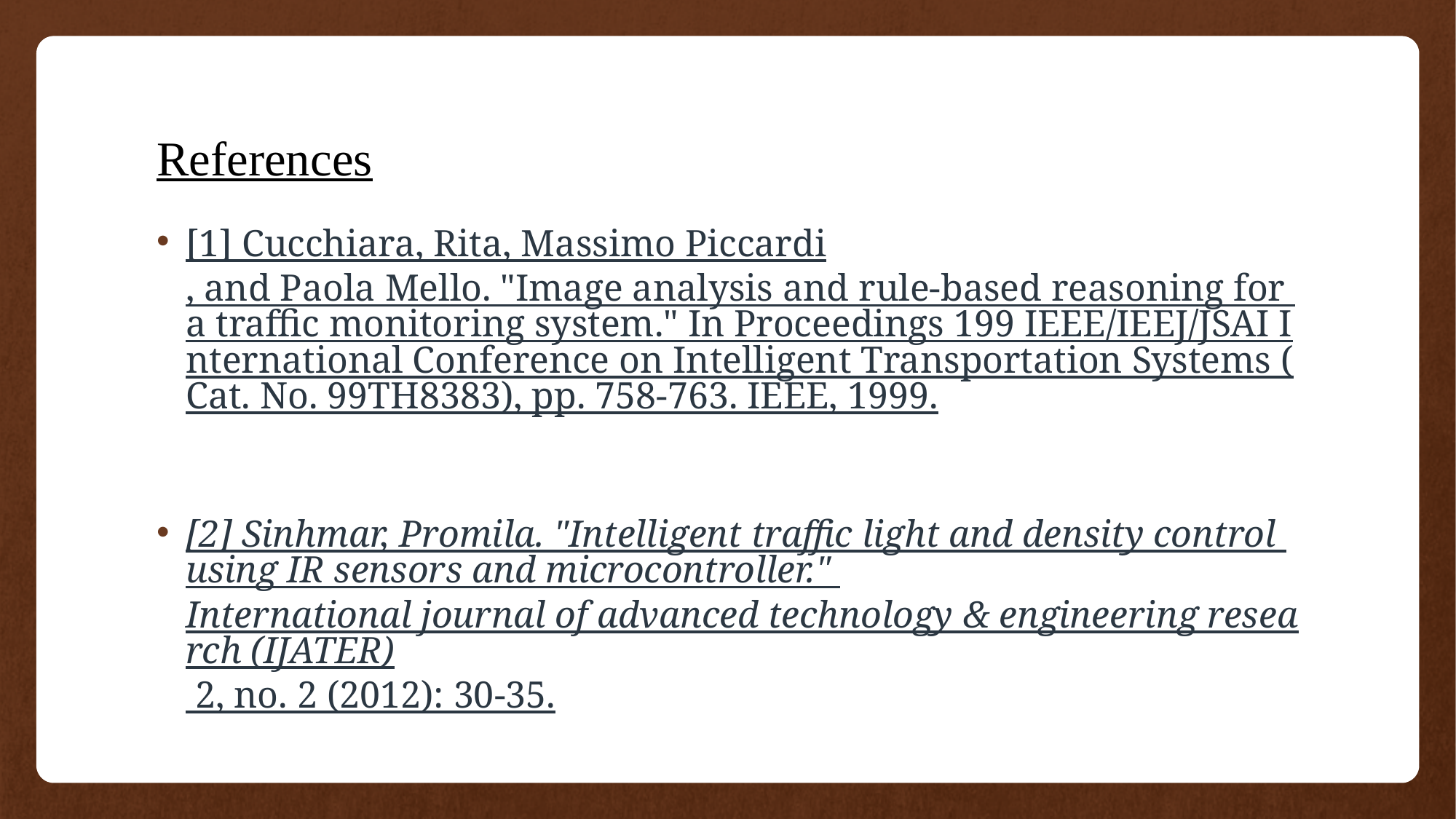

# References
[1] Cucchiara, Rita, Massimo Piccardi, and Paola Mello. "Image analysis and rule-based reasoning for a traffic monitoring system." In Proceedings 199 IEEE/IEEJ/JSAI International Conference on Intelligent Transportation Systems (Cat. No. 99TH8383), pp. 758-763. IEEE, 1999.

[2] Sinhmar, Promila. "Intelligent traffic light and density control using IR sensors and microcontroller." International journal of advanced technology & engineering research (IJATER) 2, no. 2 (2012): 30-35.